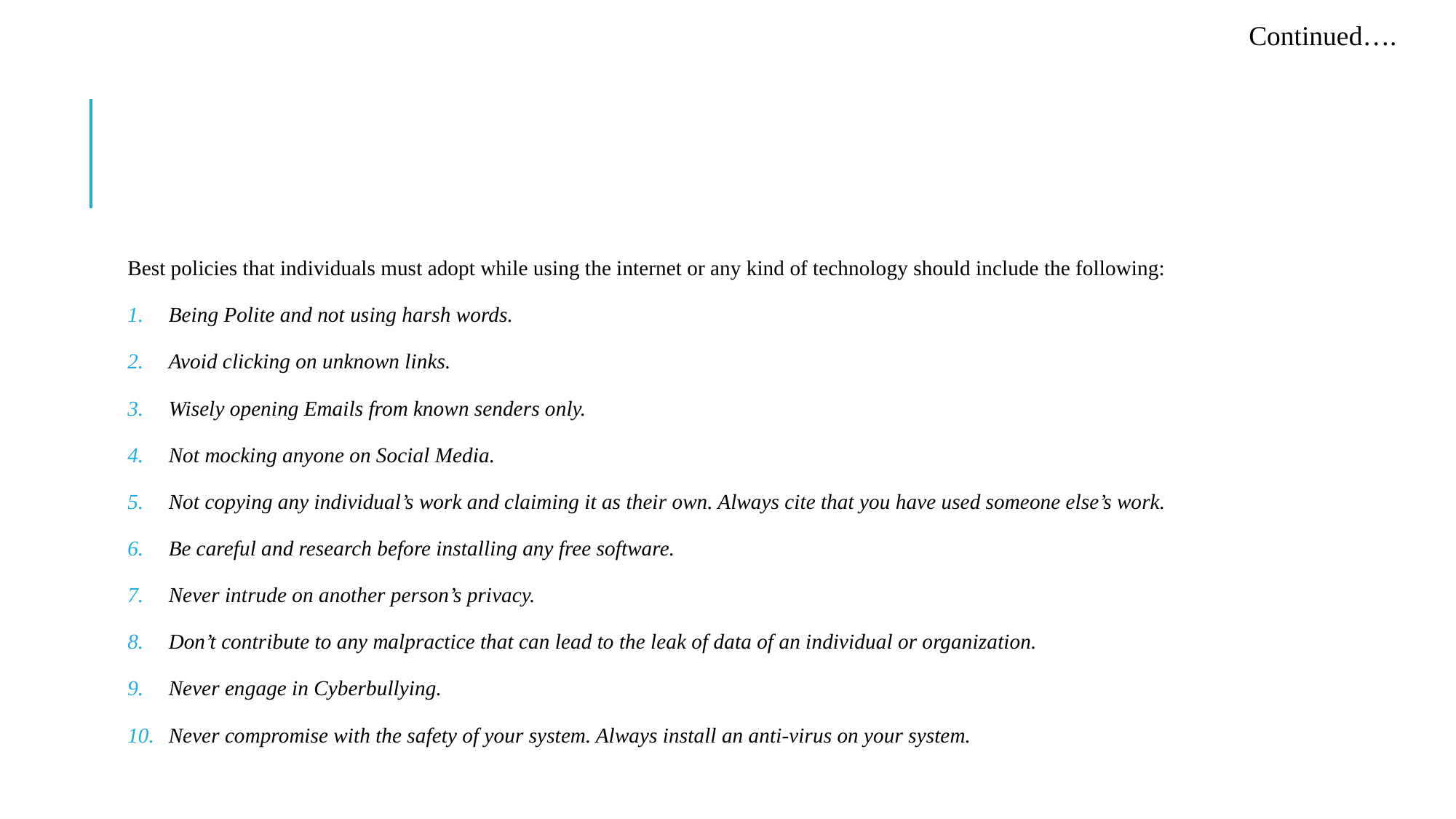

Continued….
Best policies that individuals must adopt while using the internet or any kind of technology should include the following:
Being Polite and not using harsh words.
Avoid clicking on unknown links.
Wisely opening Emails from known senders only.
Not mocking anyone on Social Media.
Not copying any individual’s work and claiming it as their own. Always cite that you have used someone else’s work.
Be careful and research before installing any free software.
Never intrude on another person’s privacy.
Don’t contribute to any malpractice that can lead to the leak of data of an individual or organization.
Never engage in Cyberbullying.
Never compromise with the safety of your system. Always install an anti-virus on your system.